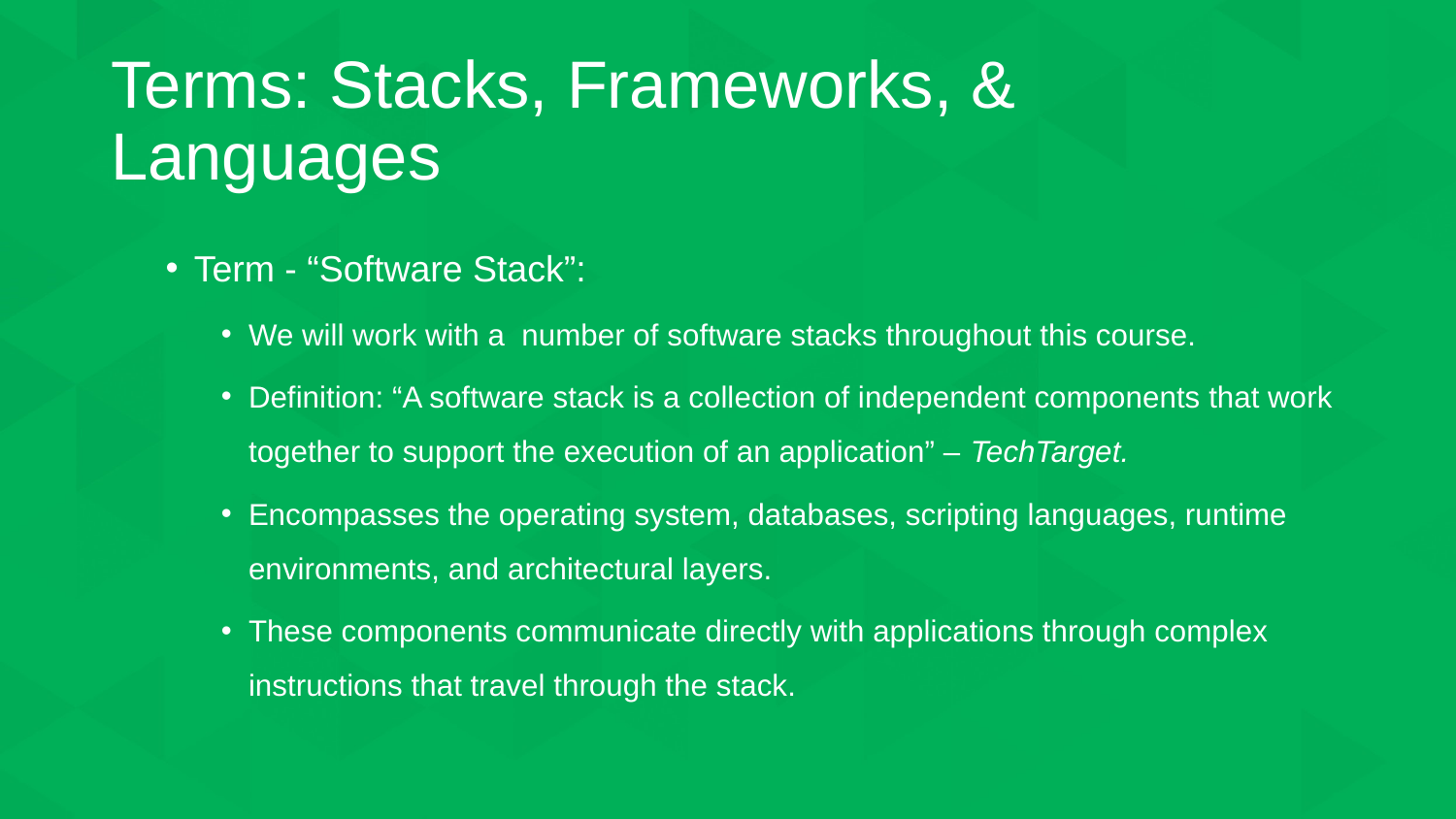

# Terms: Stacks, Frameworks, & Languages
Term - “Software Stack”:
We will work with a  number of software stacks throughout this course.
Definition: “A software stack is a collection of independent components that work together to support the execution of an application” – TechTarget.
Encompasses the operating system, databases, scripting languages, runtime environments, and architectural layers.
These components communicate directly with applications through complex instructions that travel through the stack.